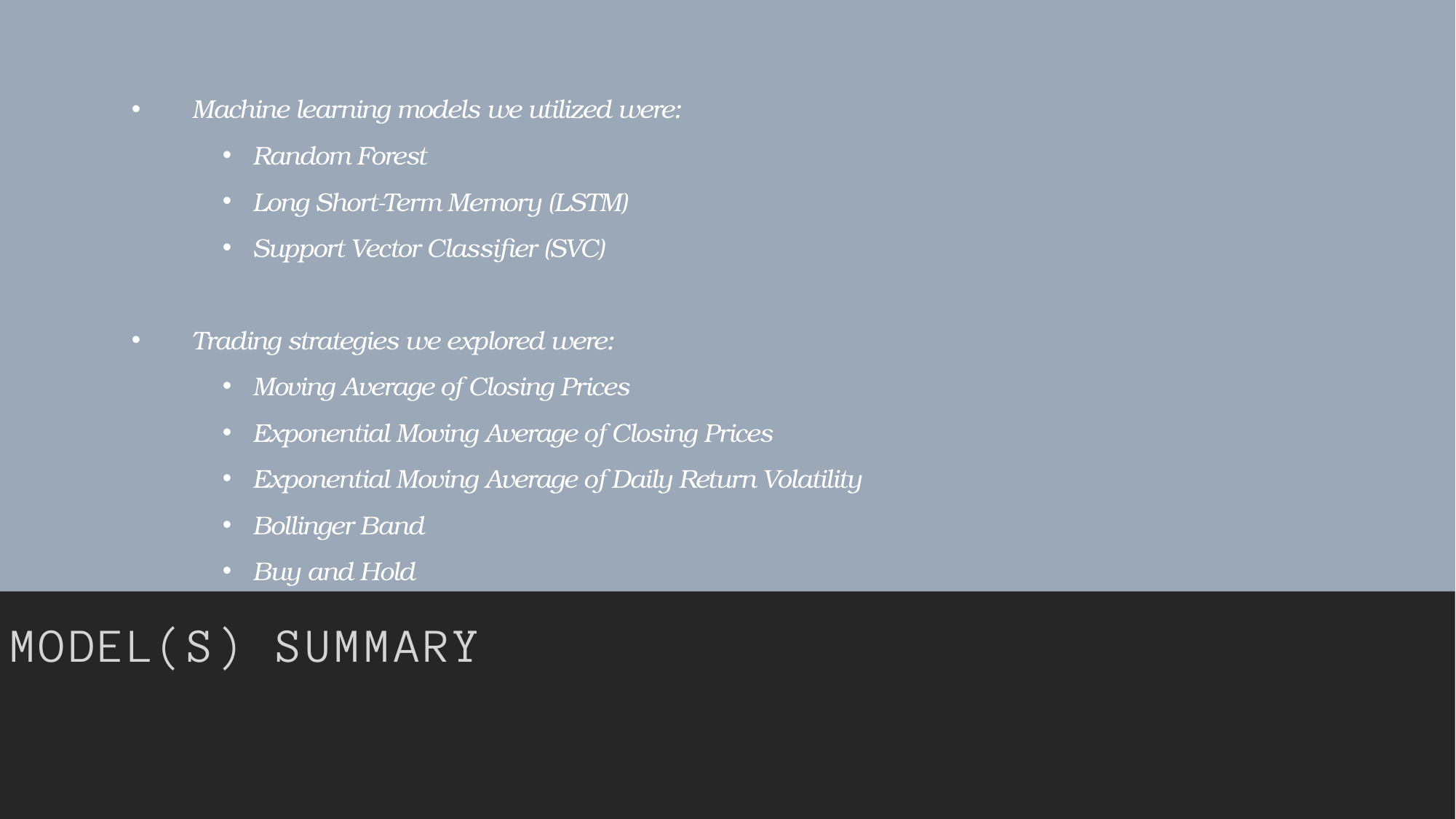

Machine learning models we utilized were:
Random Forest
Long Short-Term Memory (LSTM)
Support Vector Classifier (SVC)

Trading strategies we explored were:
Moving Average of Closing Prices
Exponential Moving Average of Closing Prices
Exponential Moving Average of Daily Return Volatility
Bollinger Band
Buy and Hold
#

MODEL(s) SUMMARY